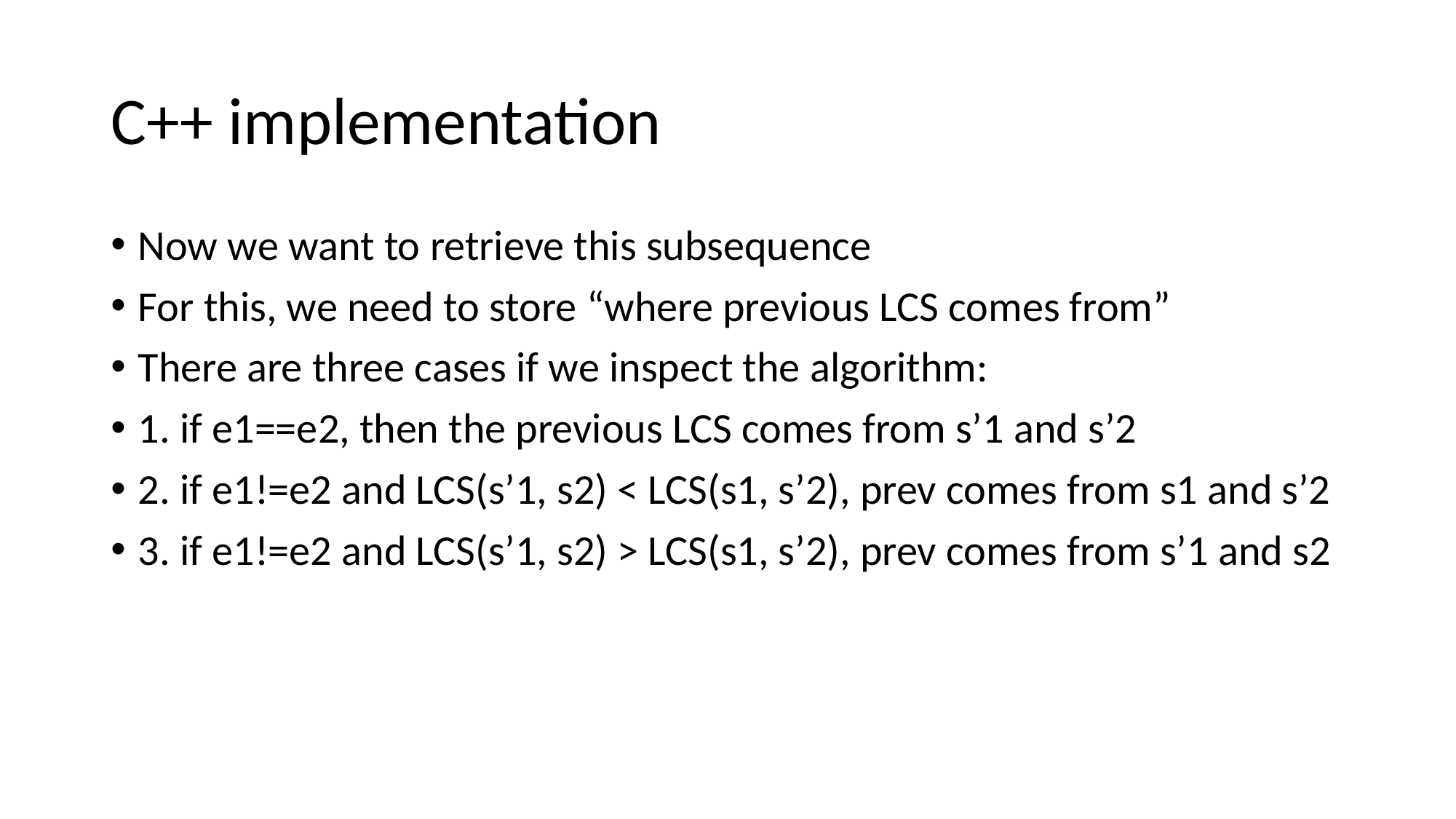

# C++ implementation
Now we want to retrieve this subsequence
For this, we need to store “where previous LCS comes from”
There are three cases if we inspect the algorithm:
1. if e1==e2, then the previous LCS comes from s’1 and s’2
2. if e1!=e2 and LCS(s’1, s2) < LCS(s1, s’2), prev comes from s1 and s’2
3. if e1!=e2 and LCS(s’1, s2) > LCS(s1, s’2), prev comes from s’1 and s2